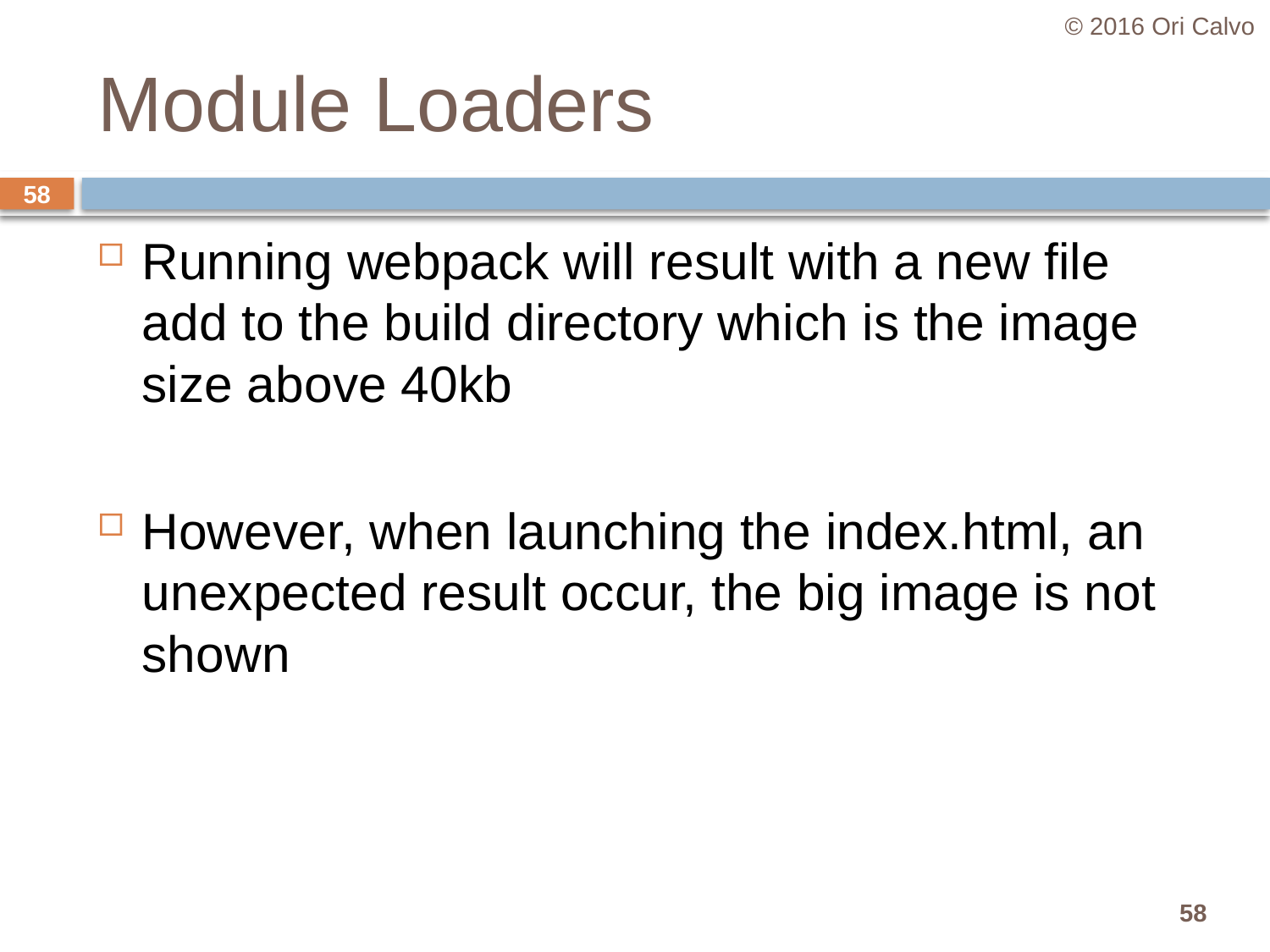

© 2016 Ori Calvo
# Module Loaders
58
Running webpack will result with a new file add to the build directory which is the image size above 40kb

However, when launching the index.html, an unexpected result occur, the big image is not shown